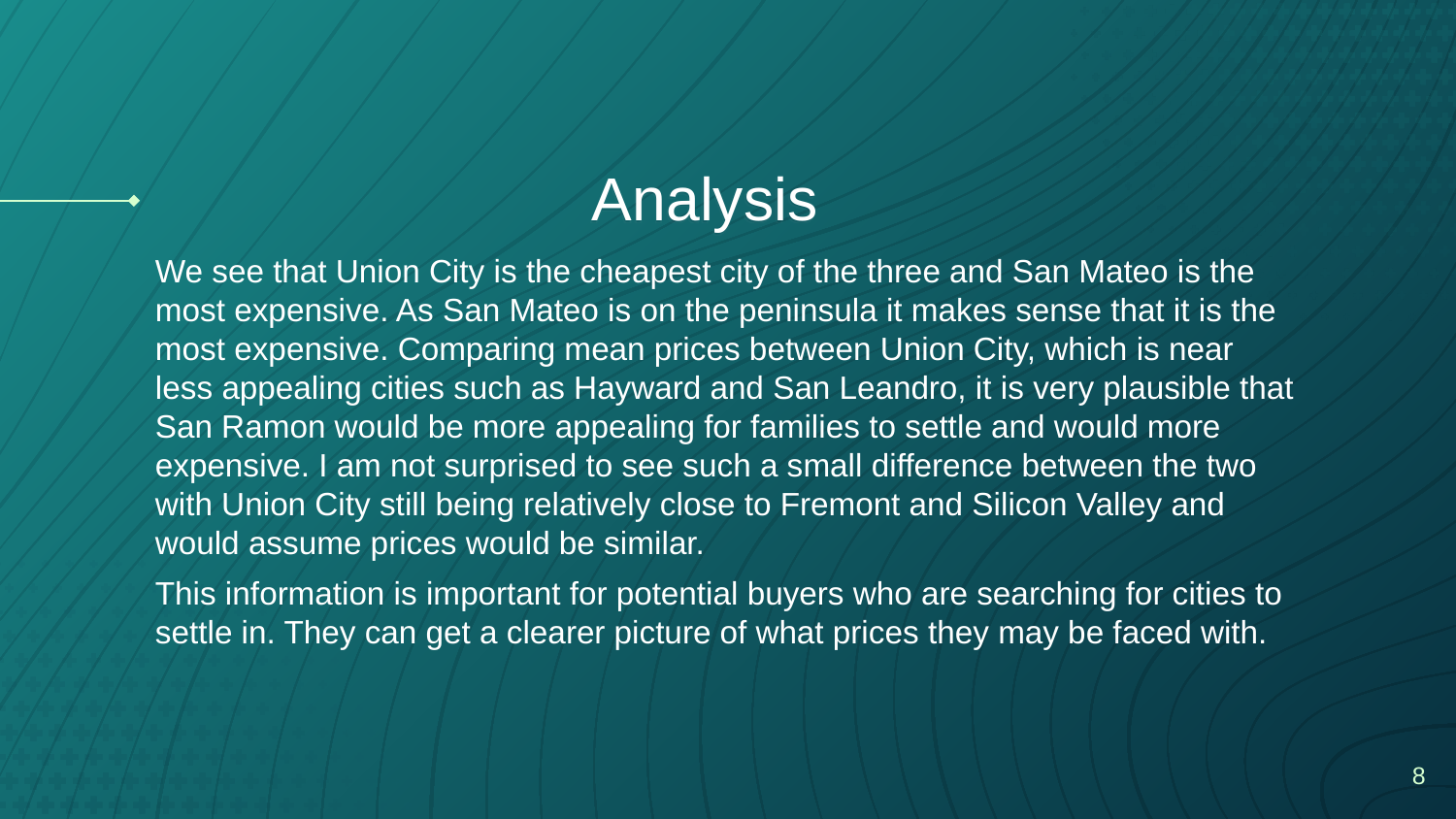

# Analysis
We see that Union City is the cheapest city of the three and San Mateo is the most expensive. As San Mateo is on the peninsula it makes sense that it is the most expensive. Comparing mean prices between Union City, which is near less appealing cities such as Hayward and San Leandro, it is very plausible that San Ramon would be more appealing for families to settle and would more expensive. I am not surprised to see such a small difference between the two with Union City still being relatively close to Fremont and Silicon Valley and would assume prices would be similar.
This information is important for potential buyers who are searching for cities to settle in. They can get a clearer picture of what prices they may be faced with.

8